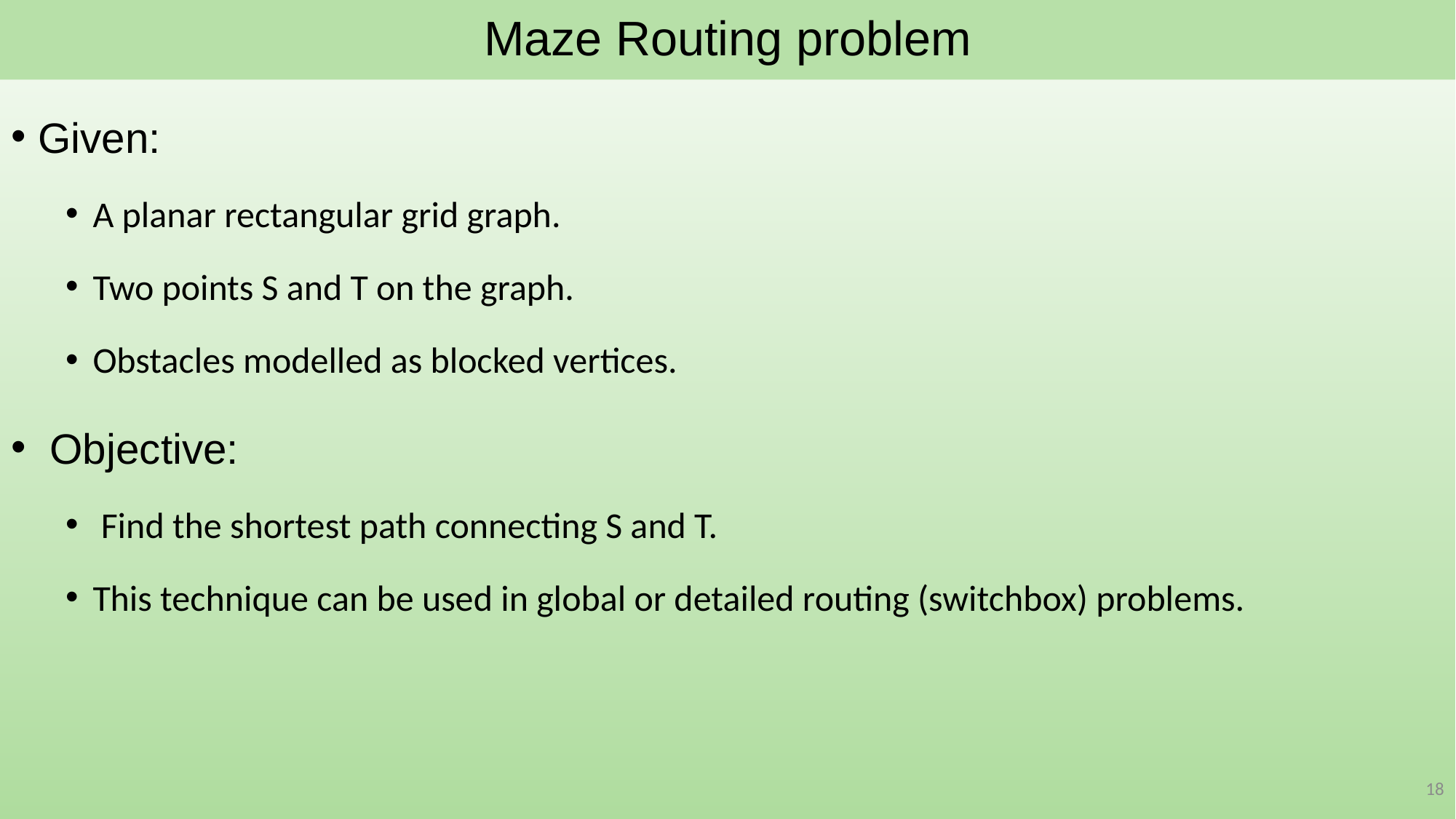

# Maze Routing problem
Given:
A planar rectangular grid graph.
Two points S and T on the graph.
Obstacles modelled as blocked vertices.
 Objective:
 Find the shortest path connecting S and T.
This technique can be used in global or detailed routing (switchbox) problems.
18